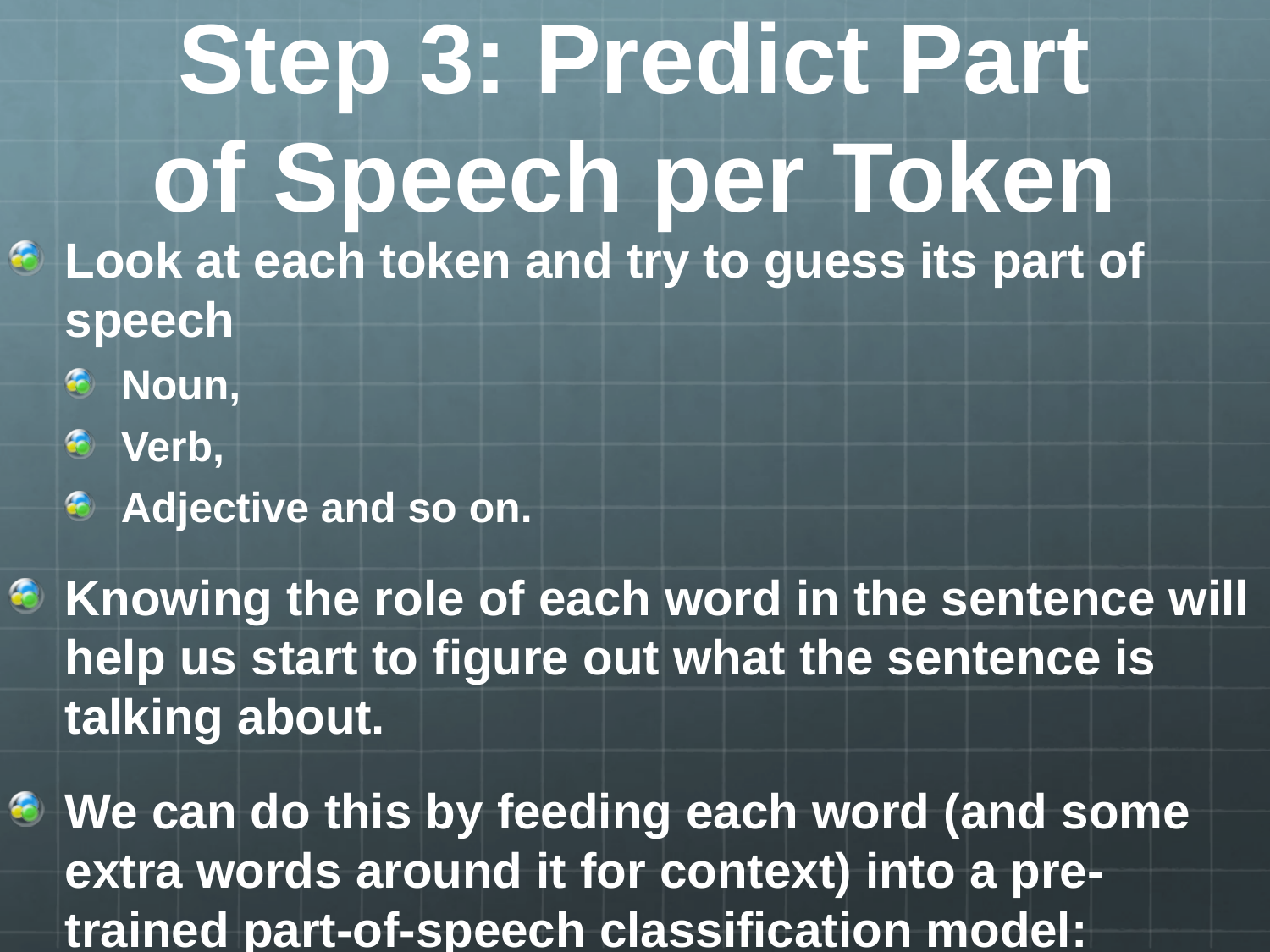

# Step 3: Predict Part of Speech per Token
Look at each token and try to guess its part of speech
Noun,
Verb,
Adjective and so on.
Knowing the role of each word in the sentence will help us start to figure out what the sentence is talking about.
We can do this by feeding each word (and some extra words around it for context) into a pre-trained part-of-speech classification model: